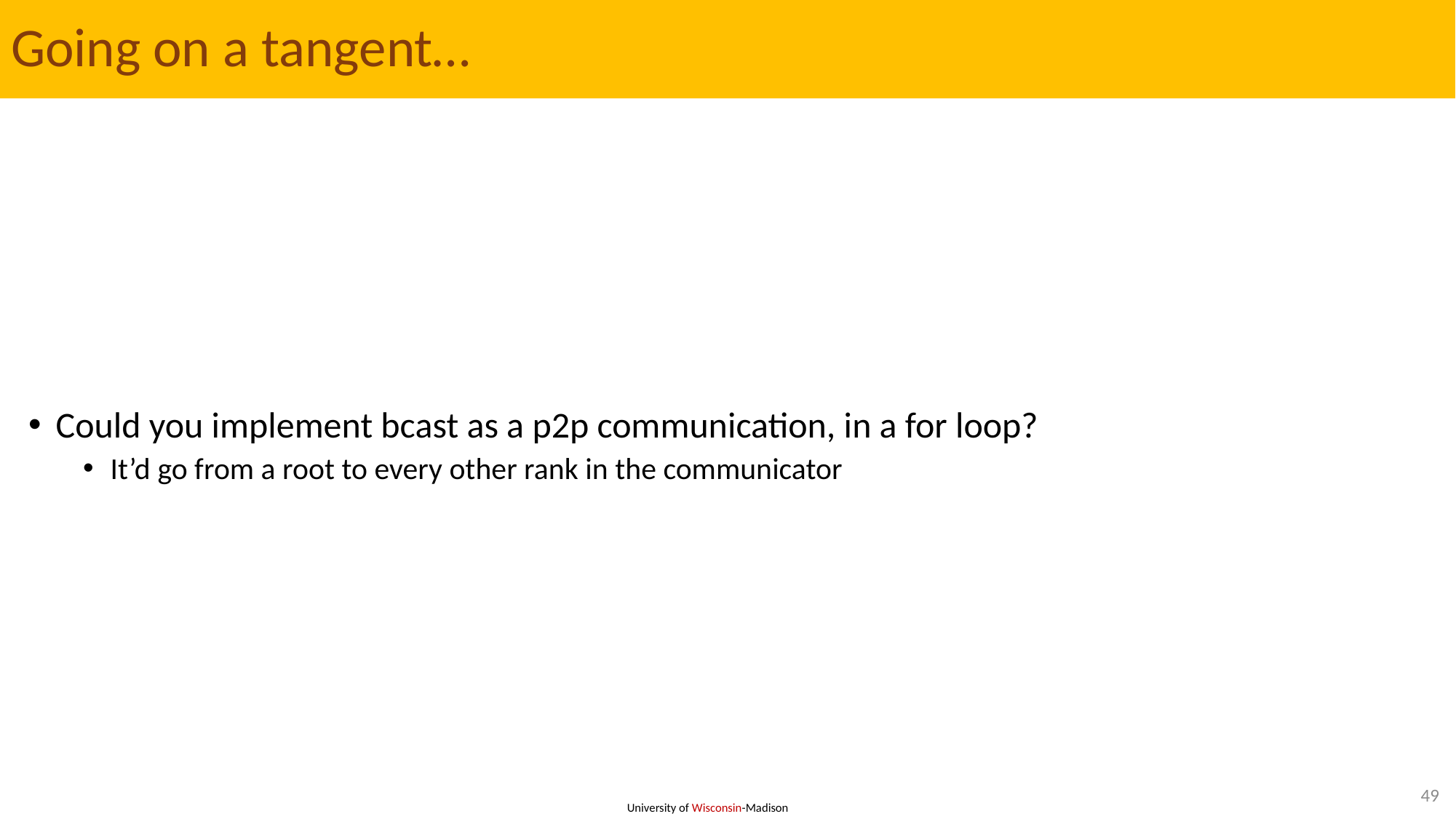

# Going on a tangent…

Could you implement bcast as a p2p communication, in a for loop?
It’d go from a root to every other rank in the communicator
49